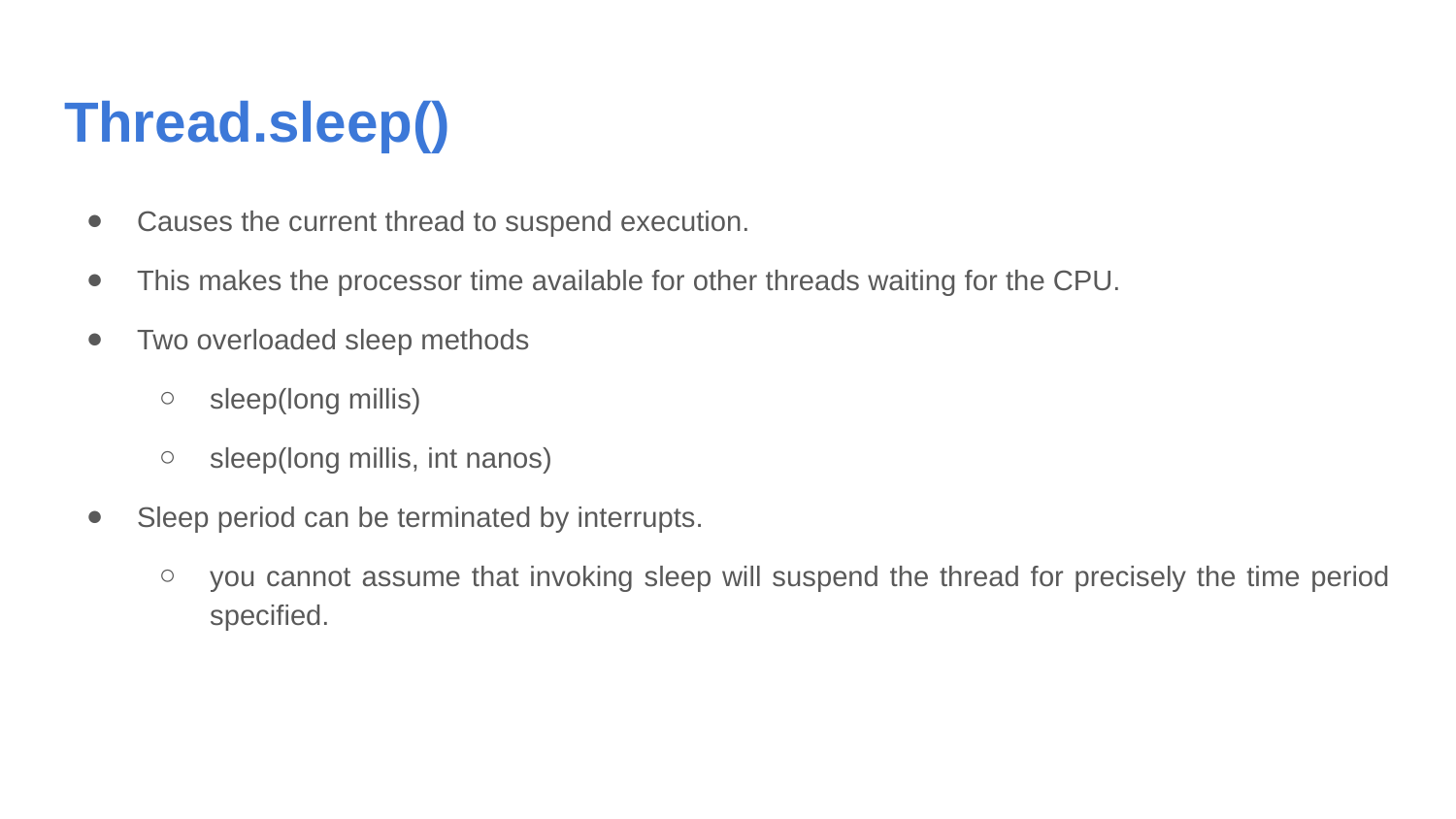

# Thread.sleep()

Causes the current thread to suspend execution.
This makes the processor time available for other threads waiting for the CPU.
Two overloaded sleep methods
sleep(long millis)
sleep(long millis, int nanos)
Sleep period can be terminated by interrupts.
you cannot assume that invoking sleep will suspend the thread for precisely the time period specified.